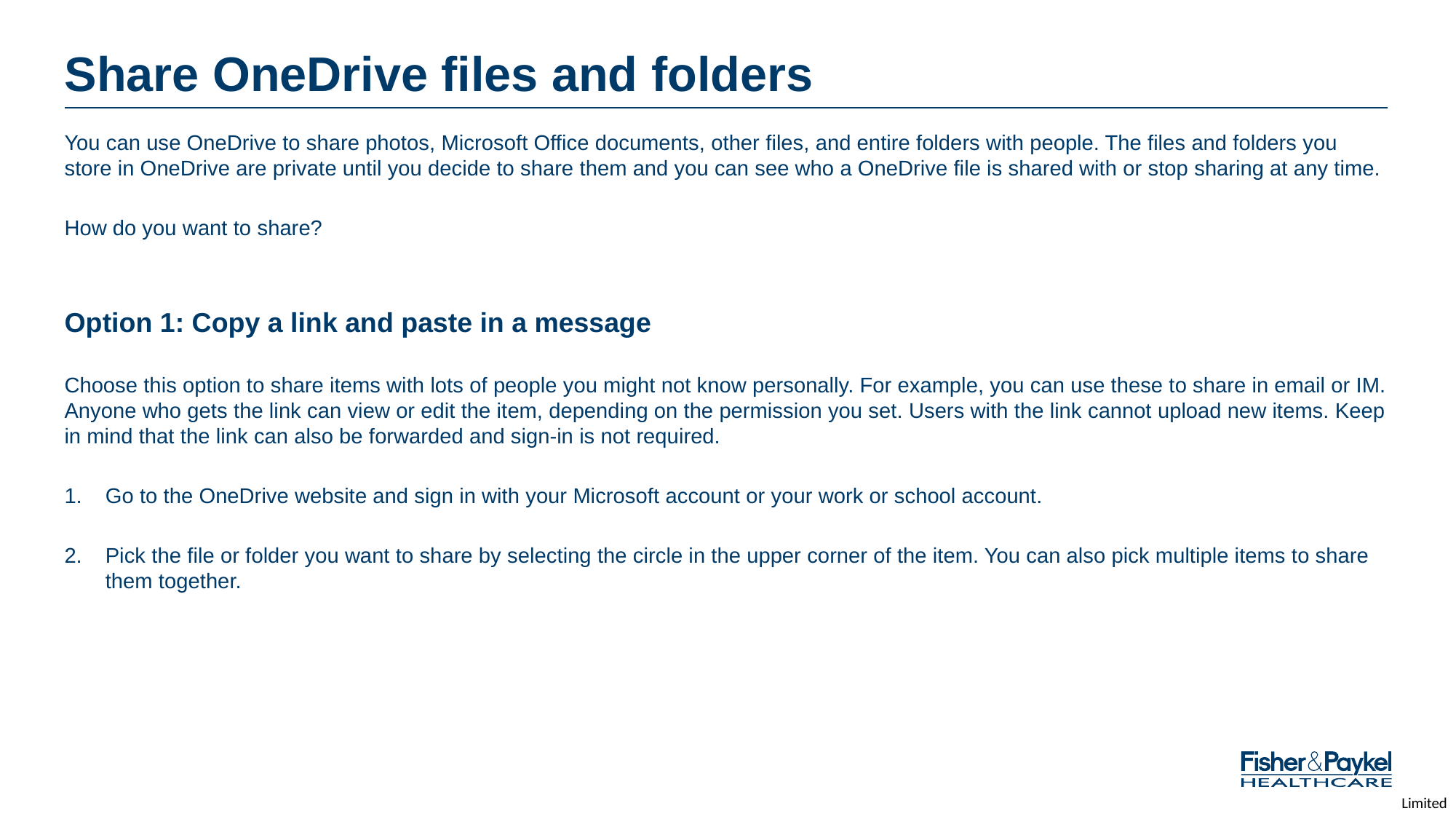

# Share OneDrive files and folders
You can use OneDrive to share photos, Microsoft Office documents, other files, and entire folders with people. The files and folders you store in OneDrive are private until you decide to share them and you can see who a OneDrive file is shared with or stop sharing at any time.

How do you want to share?

Option 1: Copy a link and paste in a message

Choose this option to share items with lots of people you might not know personally. For example, you can use these to share in email or IM. Anyone who gets the link can view or edit the item, depending on the permission you set. Users with the link cannot upload new items. Keep in mind that the link can also be forwarded and sign-in is not required.

Go to the OneDrive website and sign in with your Microsoft account or your work or school account.

Pick the file or folder you want to share by selecting the circle in the upper corner of the item. You can also pick multiple items to share them together.